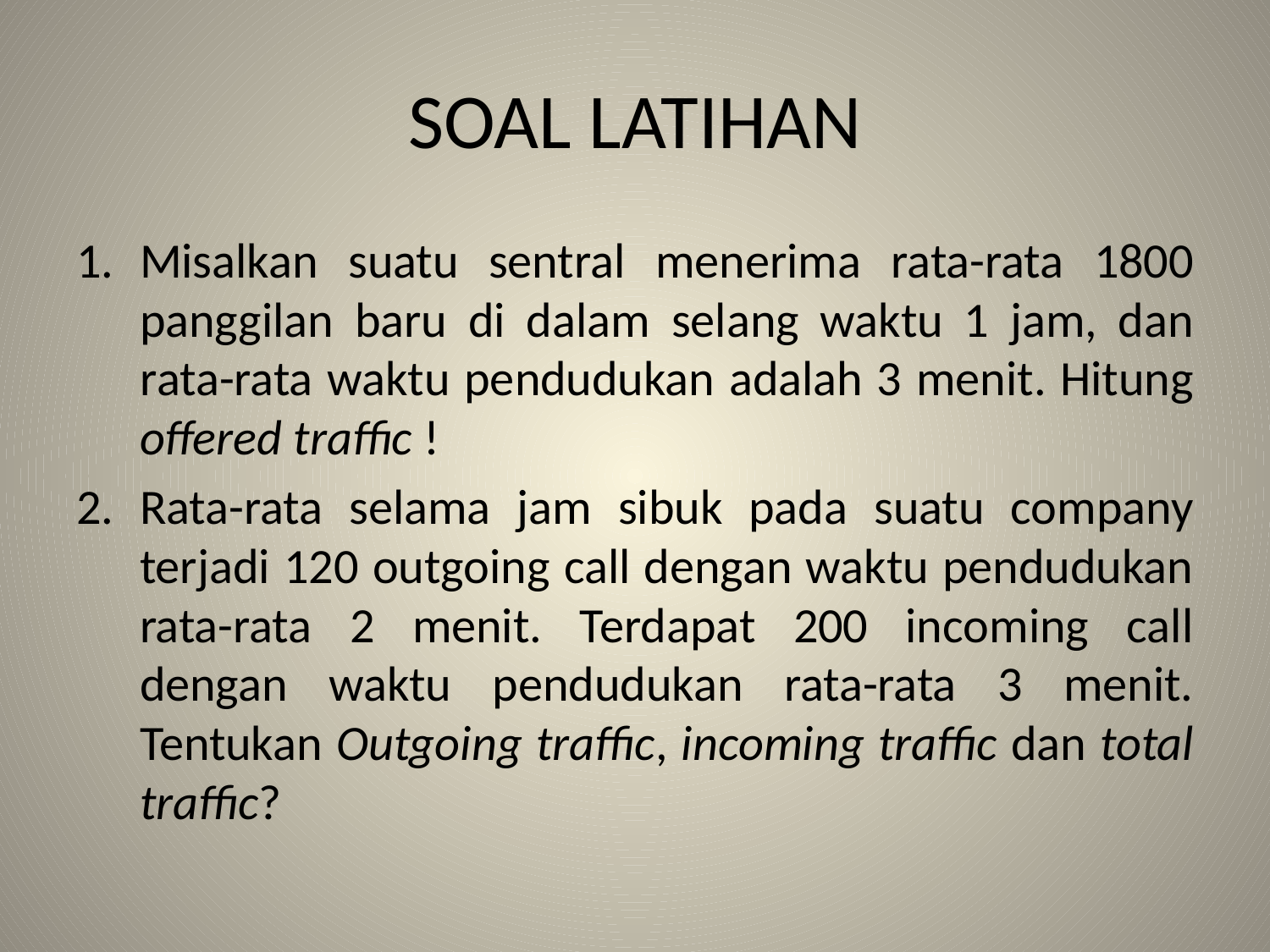

# SOAL LATIHAN
Misalkan suatu sentral menerima rata-rata 1800 panggilan baru di dalam selang waktu 1 jam, dan rata-rata waktu pendudukan adalah 3 menit. Hitung offered traffic !
Rata-rata selama jam sibuk pada suatu company terjadi 120 outgoing call dengan waktu pendudukan rata-rata 2 menit. Terdapat 200 incoming call dengan waktu pendudukan rata-rata 3 menit. Tentukan Outgoing traffic, incoming traffic dan total traffic?